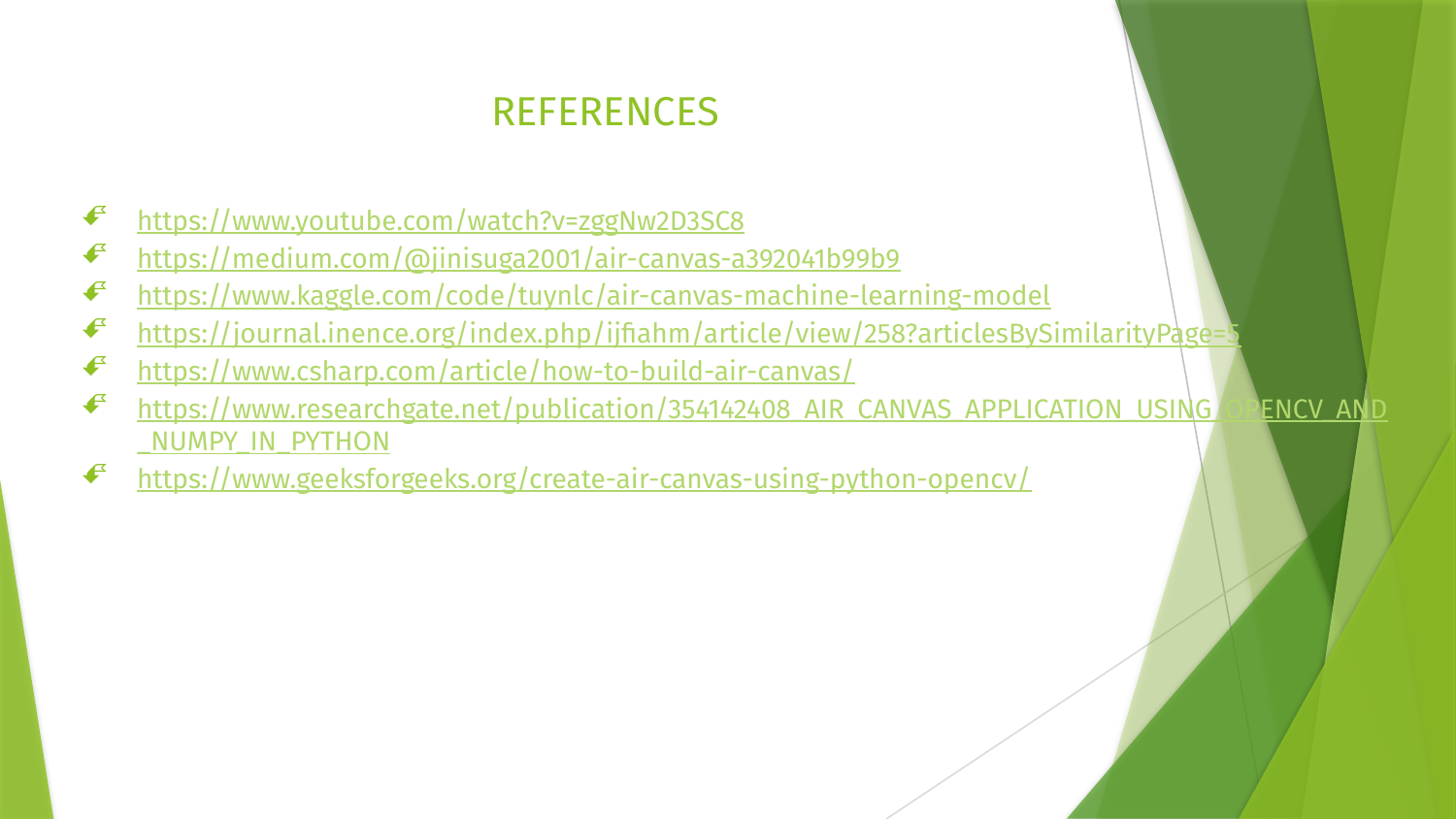

# REFERENCES
https://www.youtube.com/watch?v=zggNw2D3SC8
https://medium.com/@jinisuga2001/air-canvas-a392041b99b9
https://www.kaggle.com/code/tuynlc/air-canvas-machine-learning-model
https://journal.inence.org/index.php/ijfiahm/article/view/258?articlesBySimilarityPage=5
https://www.csharp.com/article/how-to-build-air-canvas/
https://www.researchgate.net/publication/354142408_AIR_CANVAS_APPLICATION_USING_OPENCV_AND_NUMPY_IN_PYTHON
https://www.geeksforgeeks.org/create-air-canvas-using-python-opencv/